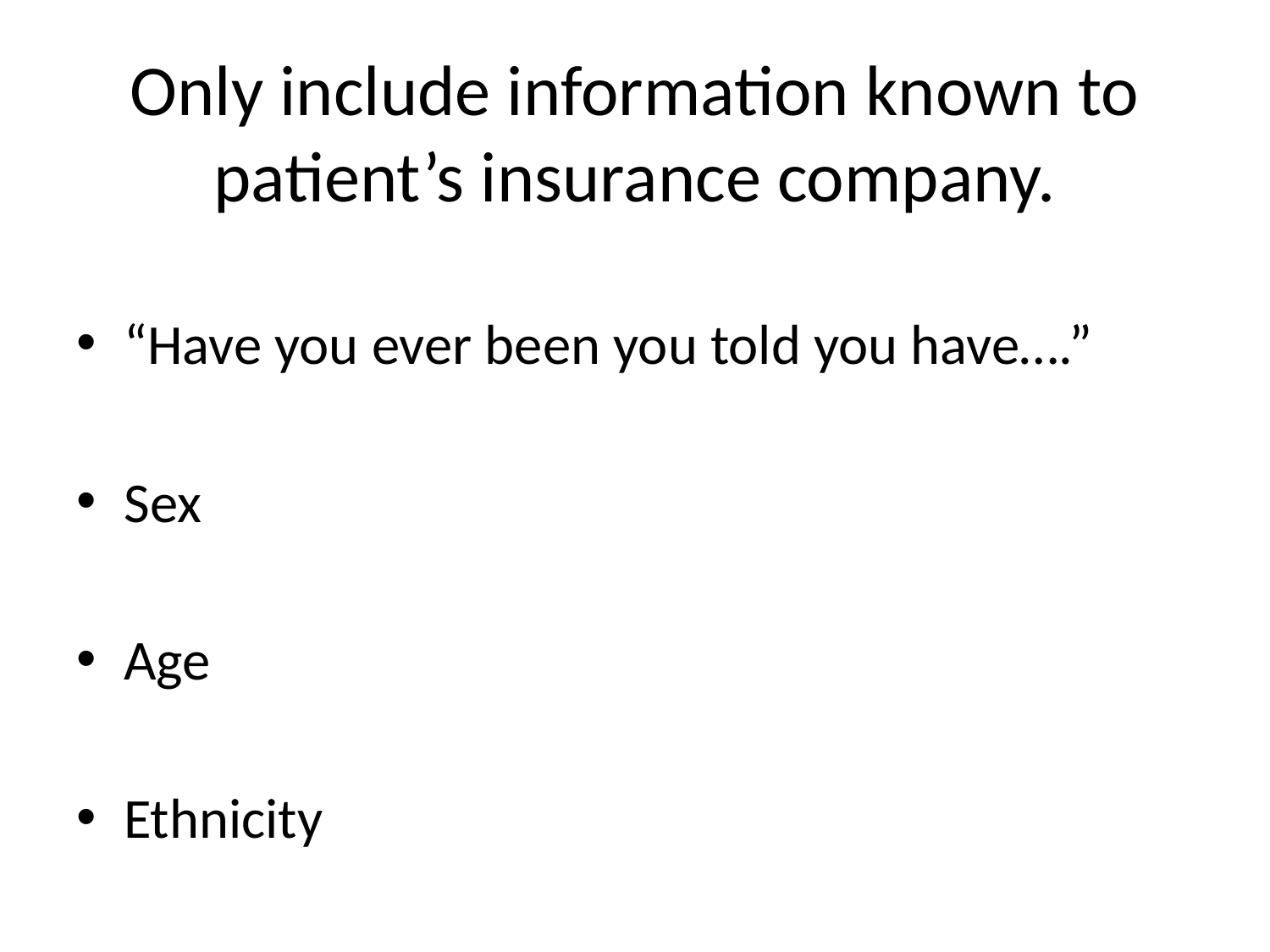

# Only include information known to patient’s insurance company.

“Have you ever been you told you have….”

Sex

Age

Ethnicity